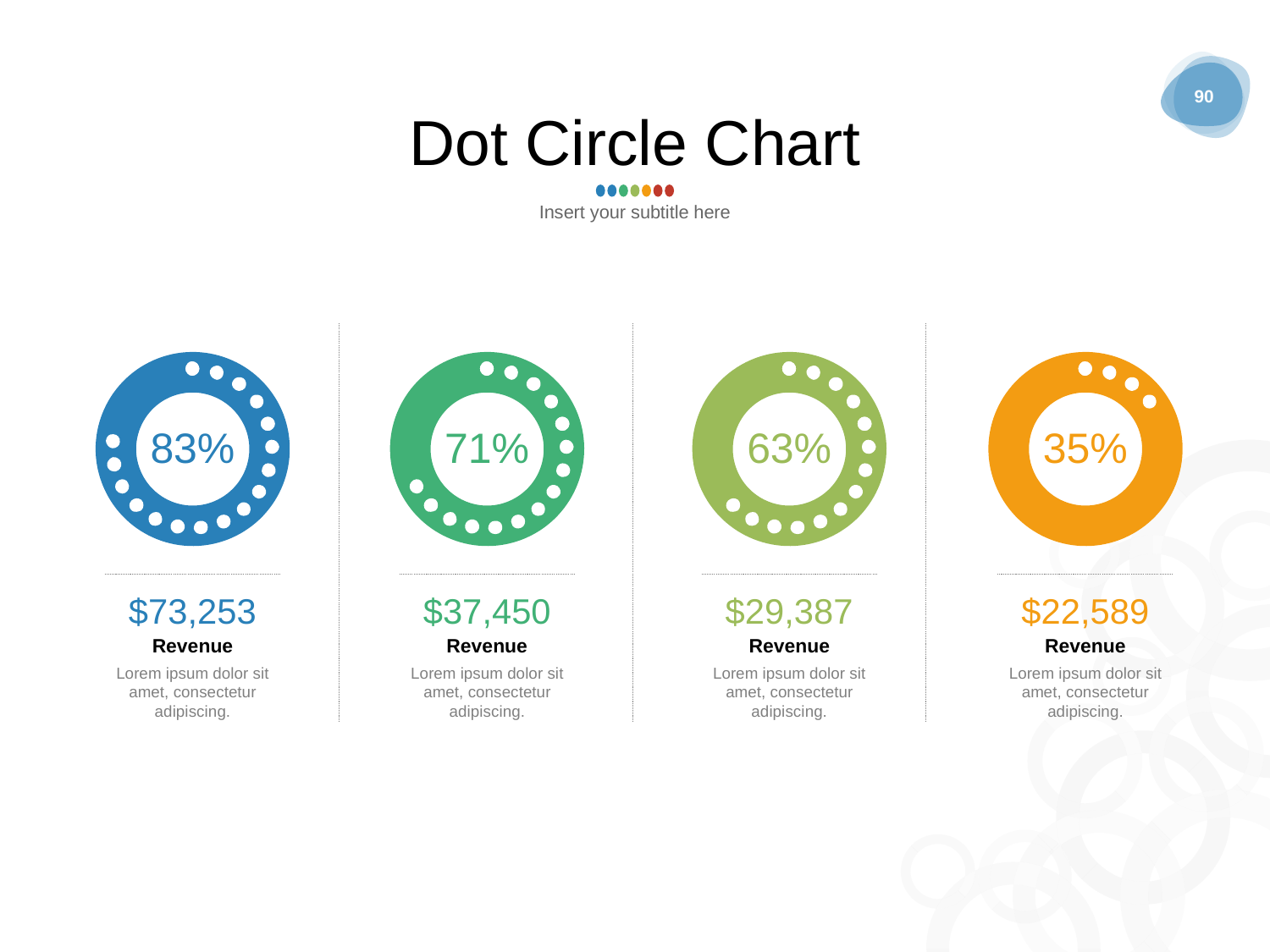

90
# Dot Circle Chart
Insert your subtitle here

83%
71%
63%
35%
$73,253
$37,450
$29,387
$22,589
Revenue
Revenue
Revenue
Revenue
Lorem ipsum dolor sit amet, consectetur adipiscing.
Lorem ipsum dolor sit amet, consectetur adipiscing.
Lorem ipsum dolor sit amet, consectetur adipiscing.
Lorem ipsum dolor sit amet, consectetur adipiscing.